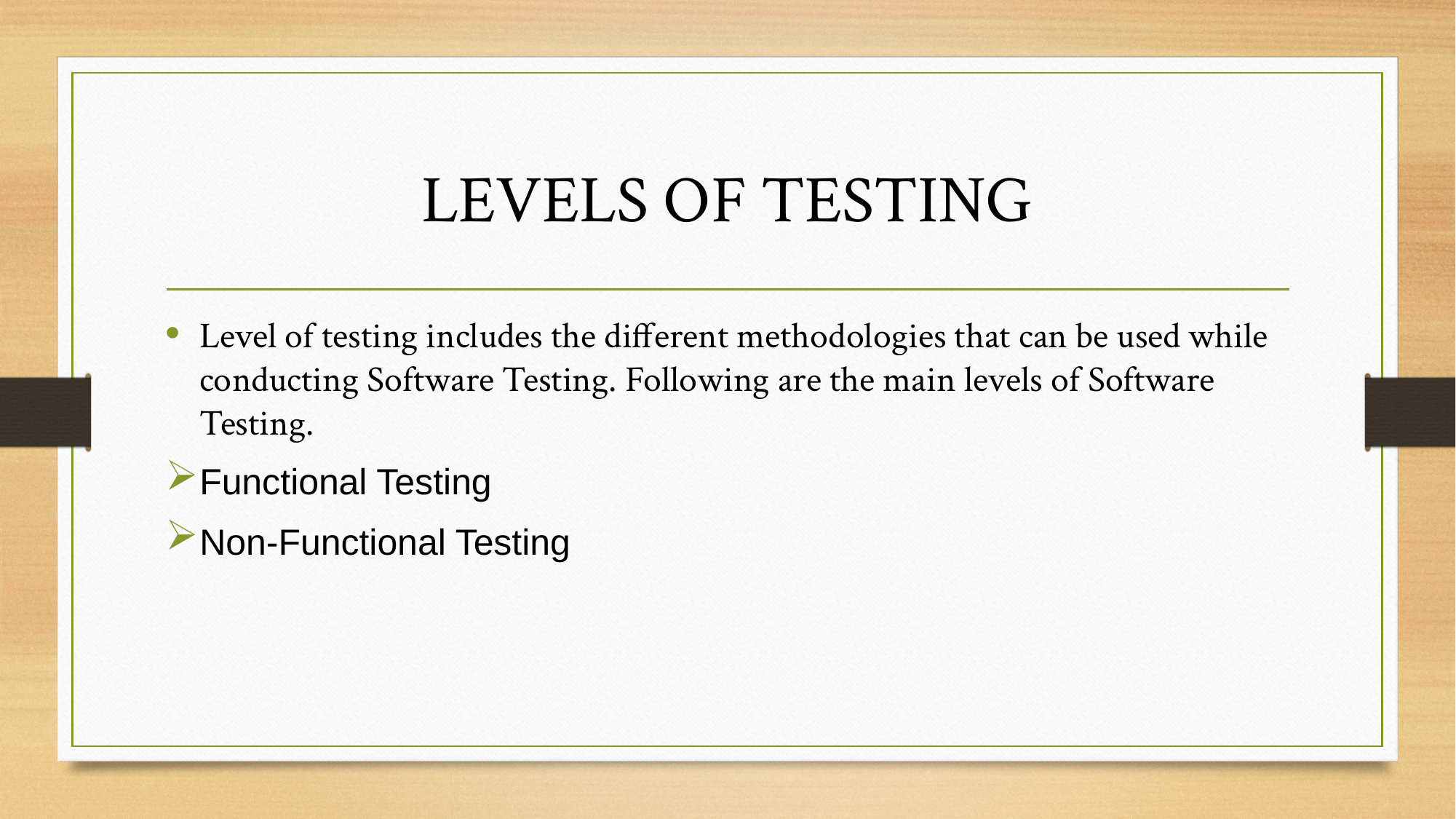

# LEVELS OF TESTING
Level of testing includes the different methodologies that can be used while conducting Software Testing. Following are the main levels of Software Testing.
Functional Testing
Non-Functional Testing